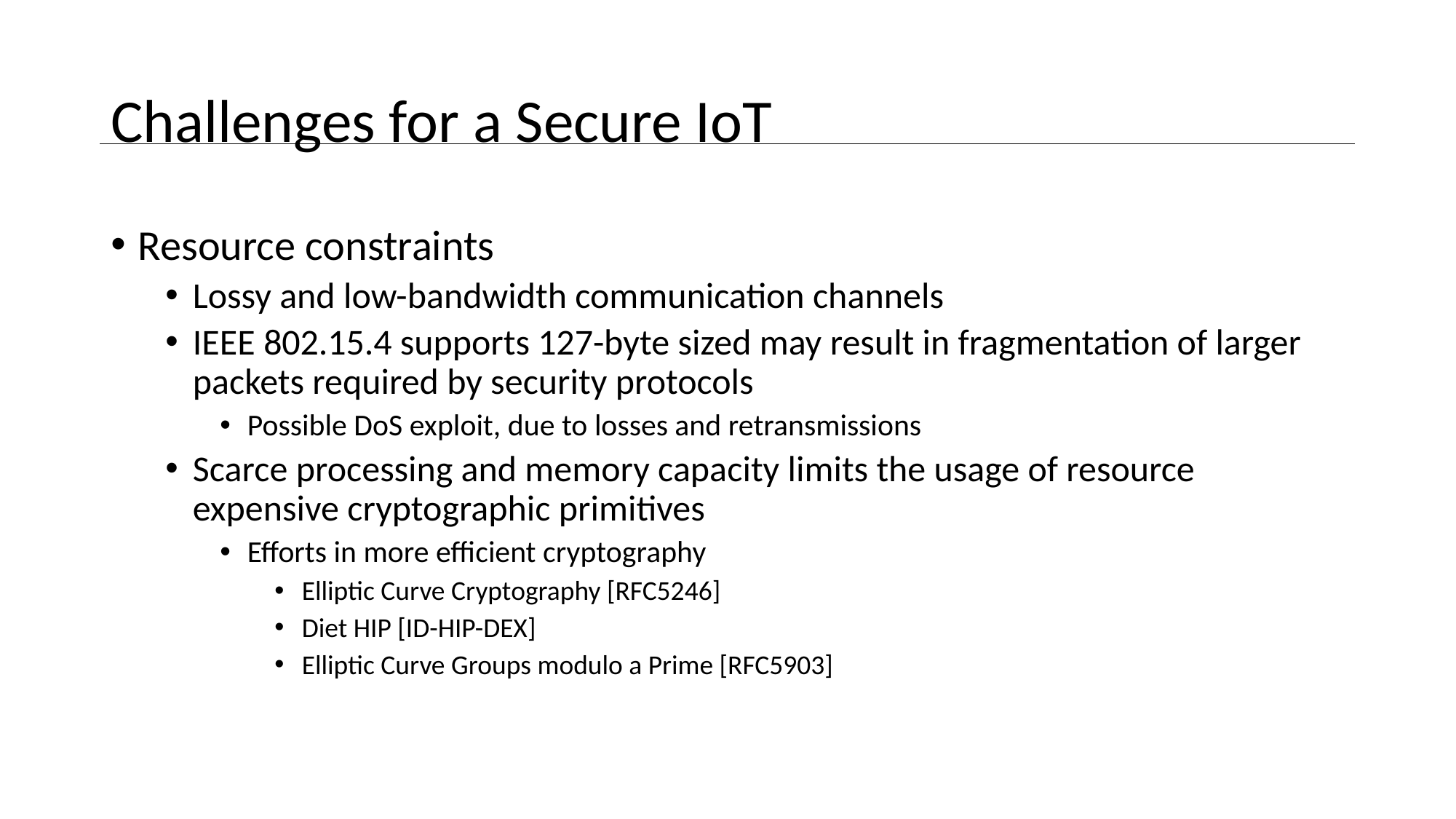

# Challenges for a Secure IoT
Resource constraints
Lossy and low-bandwidth communication channels
IEEE 802.15.4 supports 127-byte sized may result in fragmentation of larger packets required by security protocols
Possible DoS exploit, due to losses and retransmissions
Scarce processing and memory capacity limits the usage of resource expensive cryptographic primitives
Efforts in more efficient cryptography
Elliptic Curve Cryptography [RFC5246]
Diet HIP [ID-HIP-DEX]
Elliptic Curve Groups modulo a Prime [RFC5903]